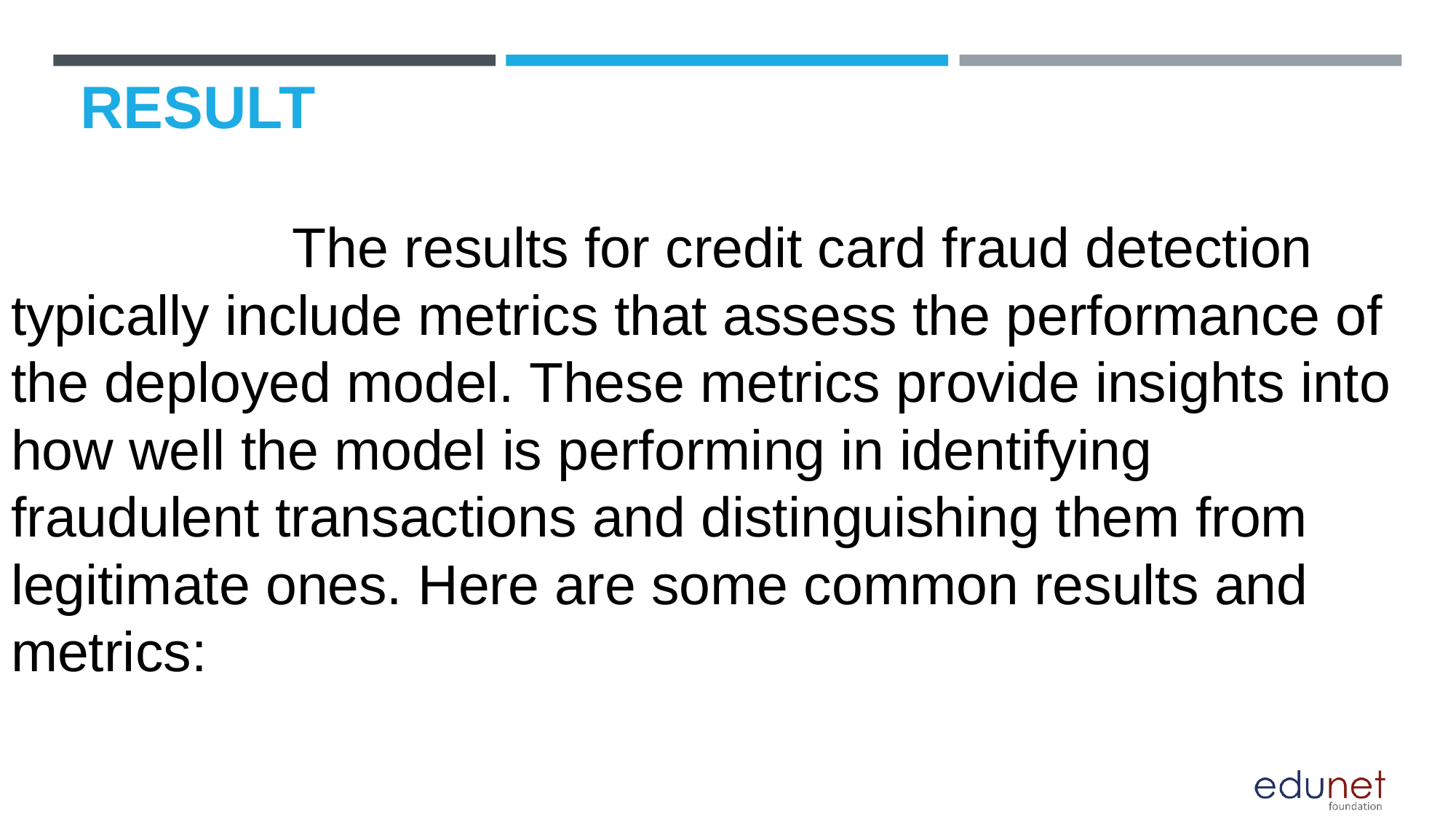

# RESULT
                  The results for credit card fraud detection typically include metrics that assess the performance of the deployed model. These metrics provide insights into how well the model is performing in identifying fraudulent transactions and distinguishing them from legitimate ones. Here are some common results and metrics: